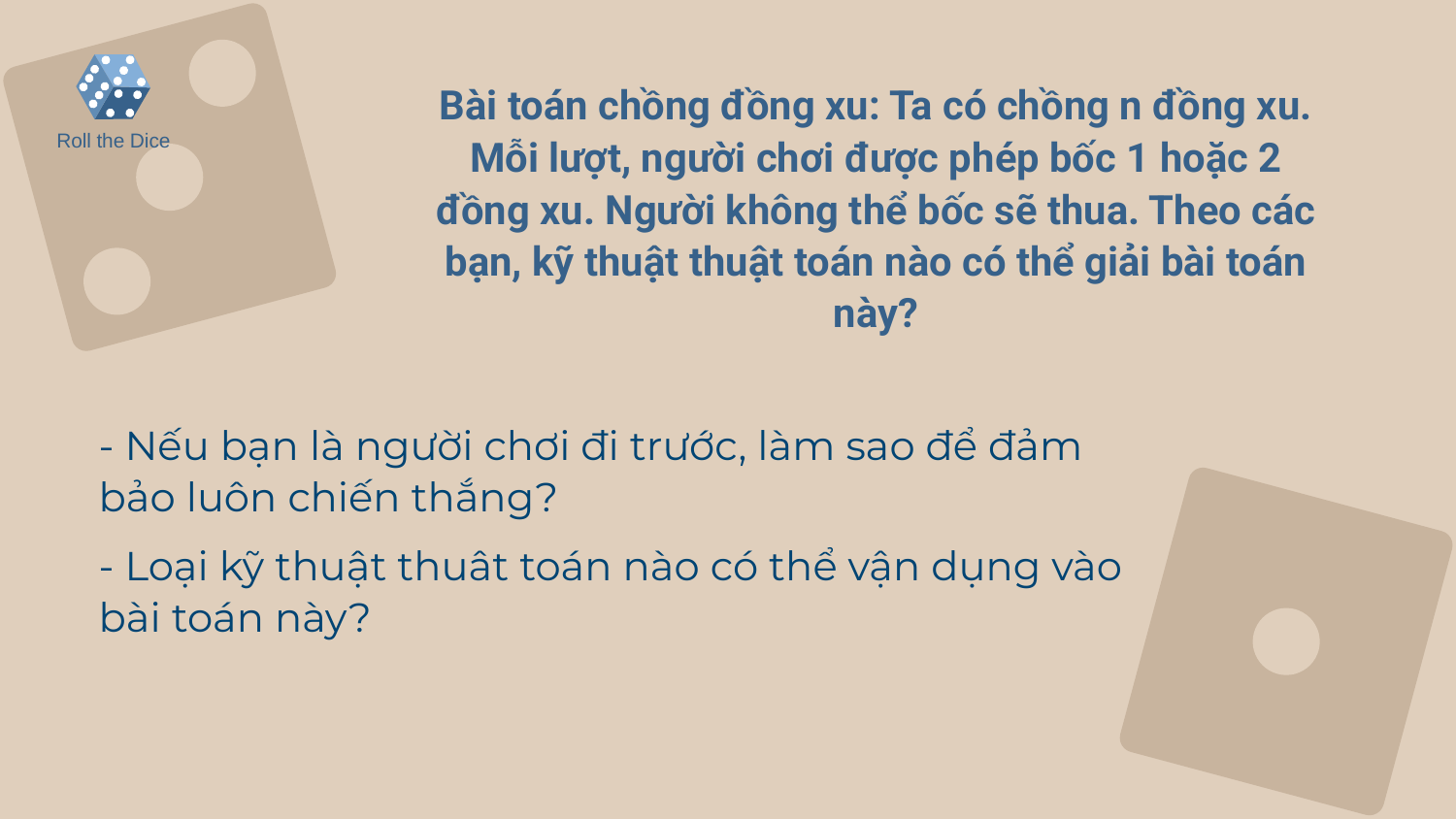

# Bài toán chồng đồng xu: Ta có chồng n đồng xu. Mỗi lượt, người chơi được phép bốc 1 hoặc 2 đồng xu. Người không thể bốc sẽ thua. Theo các bạn, kỹ thuật thuật toán nào có thể giải bài toán này?
Roll the Dice
- Nếu bạn là người chơi đi trước, làm sao để đảm bảo luôn chiến thắng?
- Loại kỹ thuật thuât toán nào có thể vận dụng vào bài toán này?